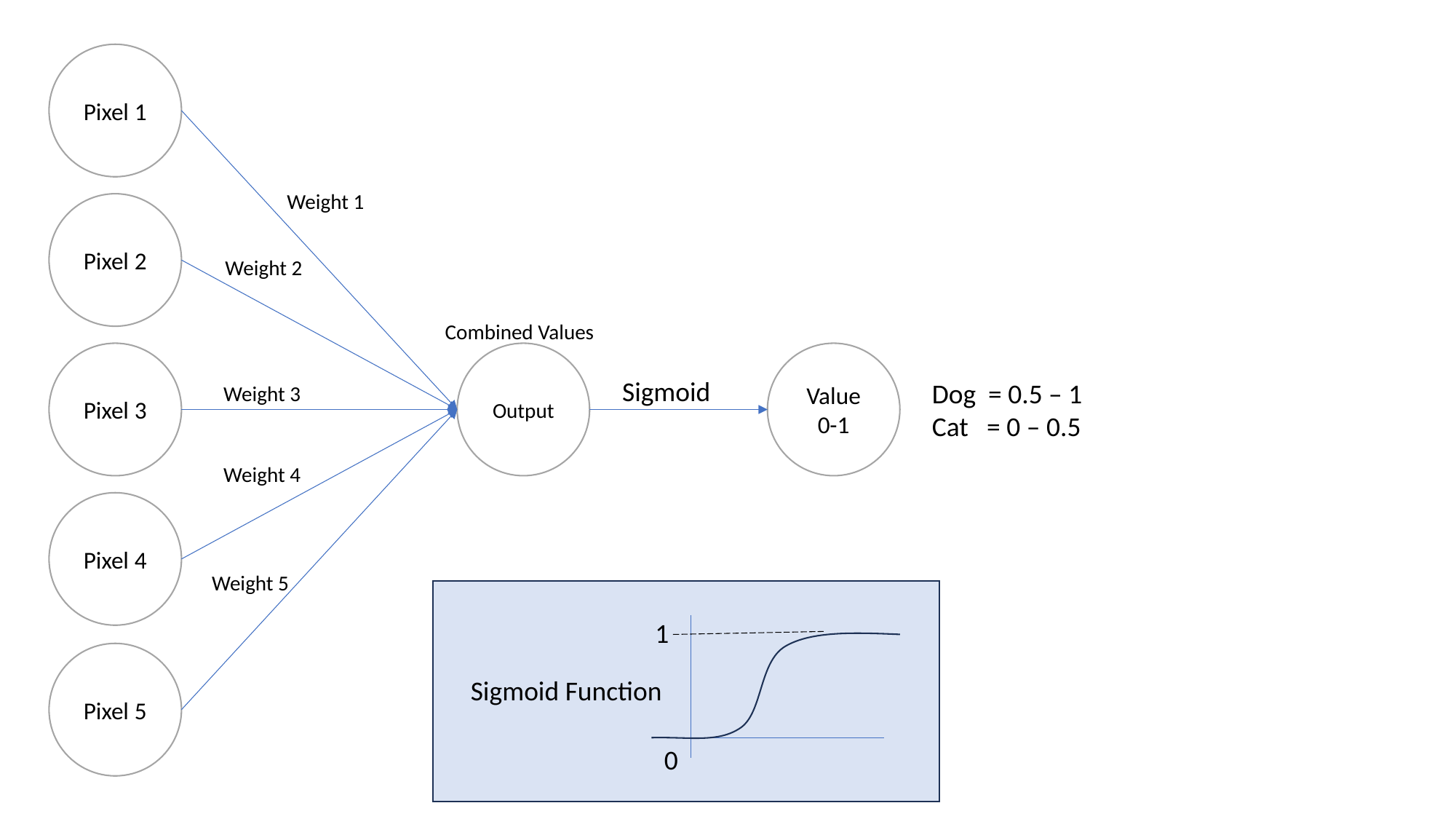

Pixel 1
Weight 1
Pixel 2
Weight 2
Combined Values
Pixel 3
Output
Value 0-1
Sigmoid
Dog  = 0.5 – 1
Cat   = 0 – 0.5
Weight 3
Weight 4
Pixel 4
Weight 5

1

0
Pixel 5
Sigmoid Function